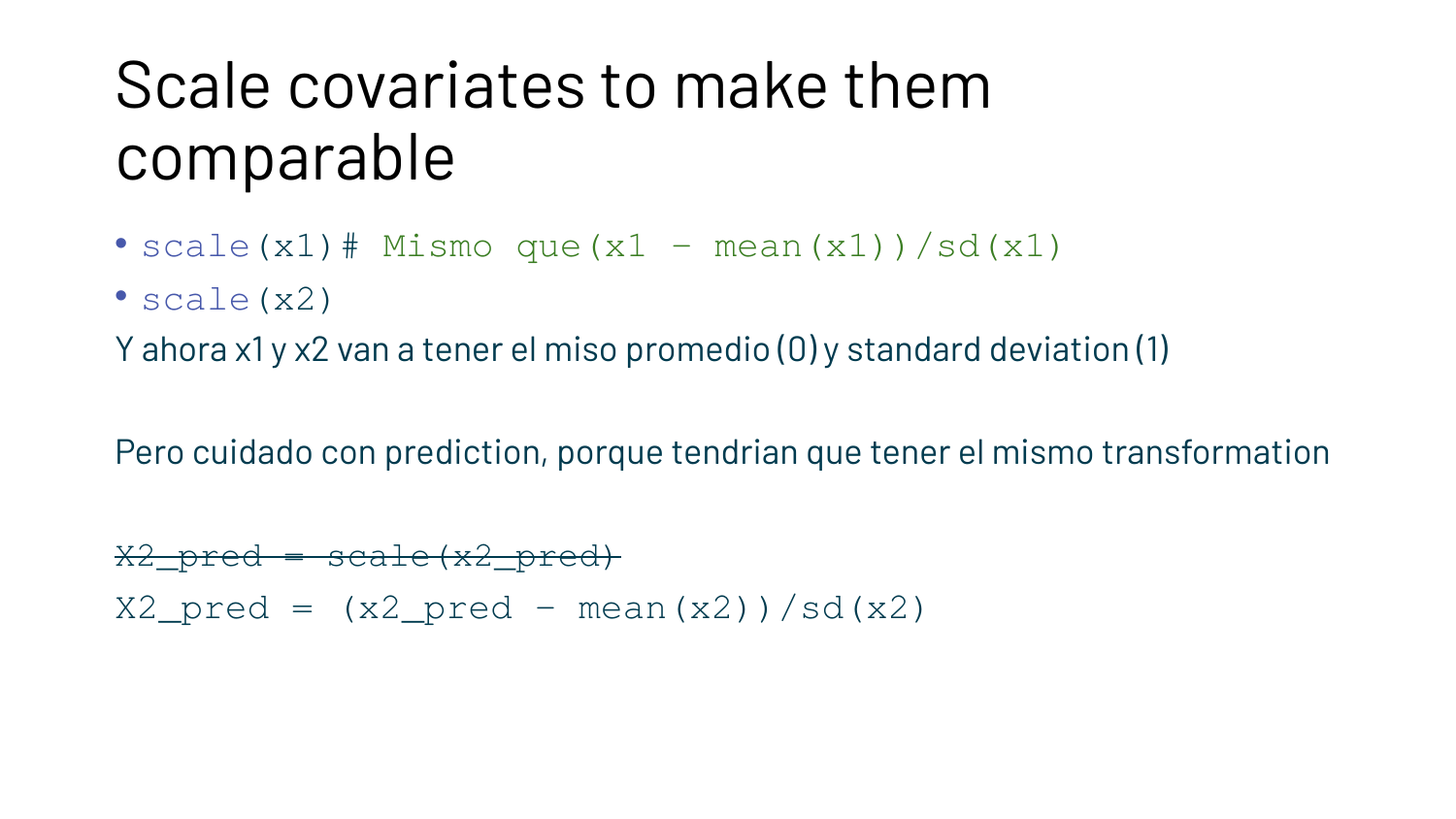

# Scale covariates to make them comparable
scale(x1)# Mismo que(x1 – mean(x1))/sd(x1)
scale(x2)
Y ahora x1 y x2 van a tener el miso promedio (0) y standard deviation (1)

Pero cuidado con prediction, porque tendrian que tener el mismo transformation

X2_pred = scale(x2_pred)
X2_pred = (x2_pred – mean(x2))/sd(x2)